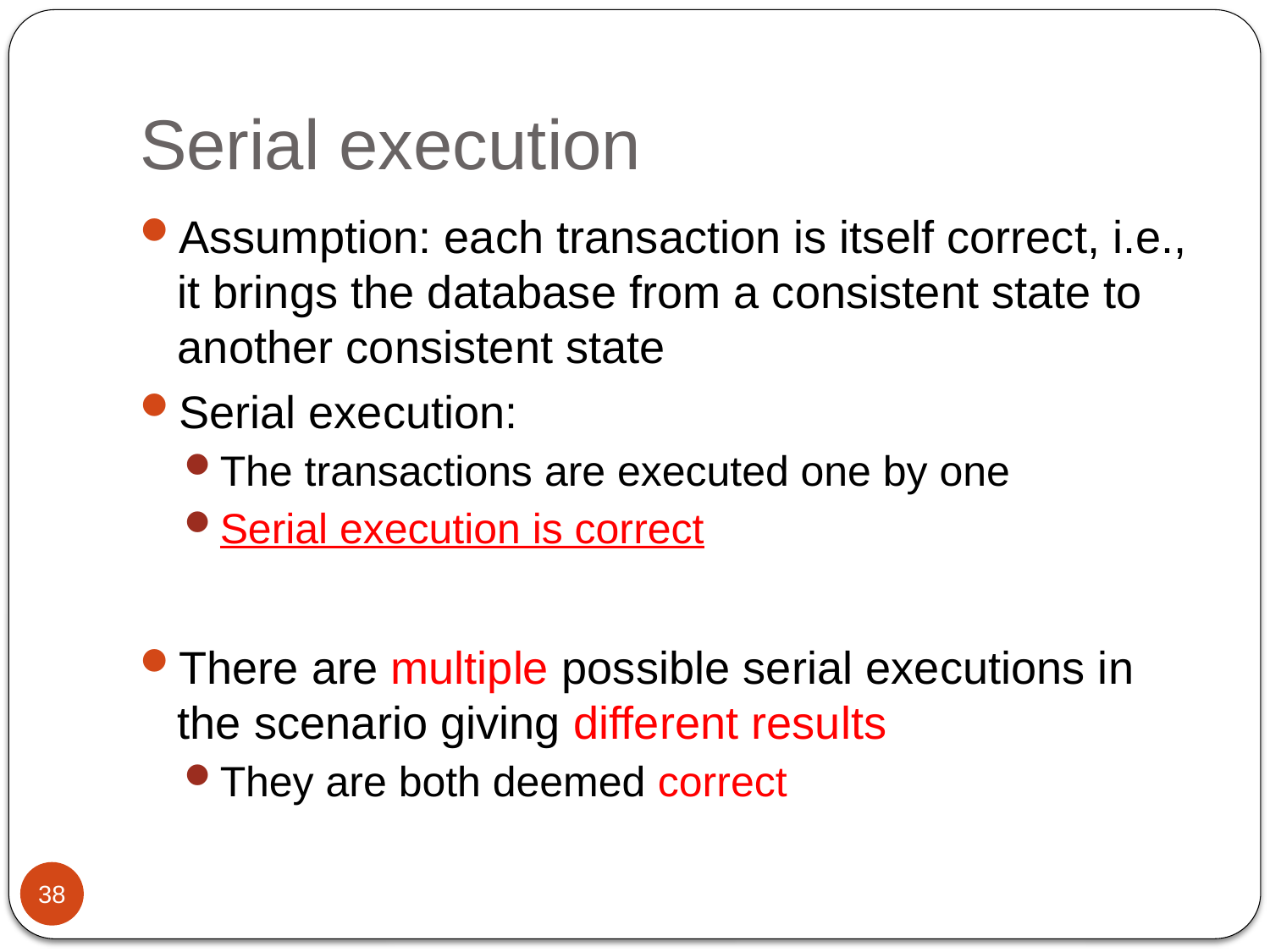

# Serial execution
Assumption: each transaction is itself correct, i.e., it brings the database from a consistent state to another consistent state
Serial execution:
The transactions are executed one by one
Serial execution is correct

There are multiple possible serial executions in the scenario giving different results
They are both deemed correct
38